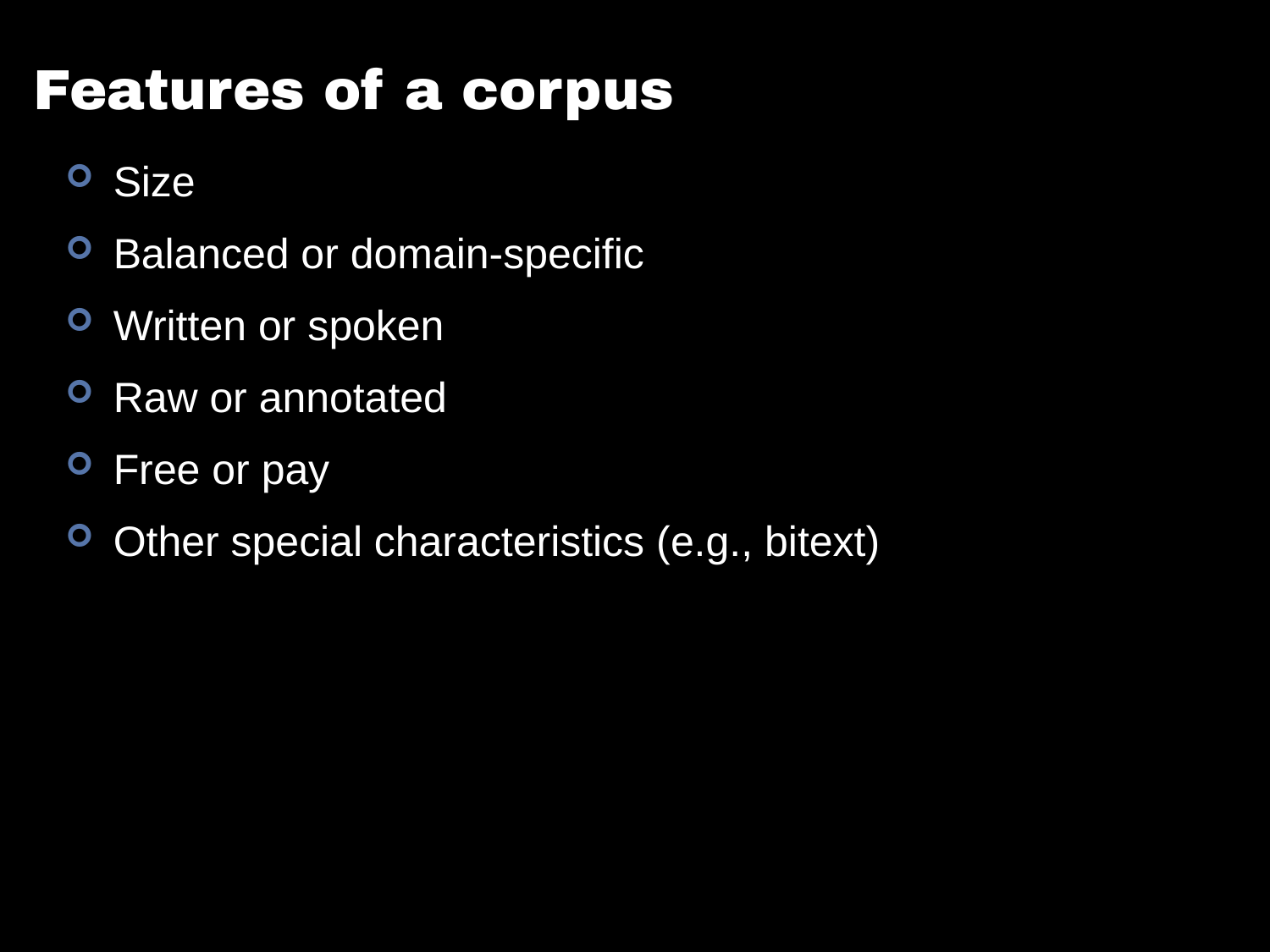

# Features of a corpus
Size
Balanced or domain-specific
Written or spoken
Raw or annotated
Free or pay
Other special characteristics (e.g., bitext)